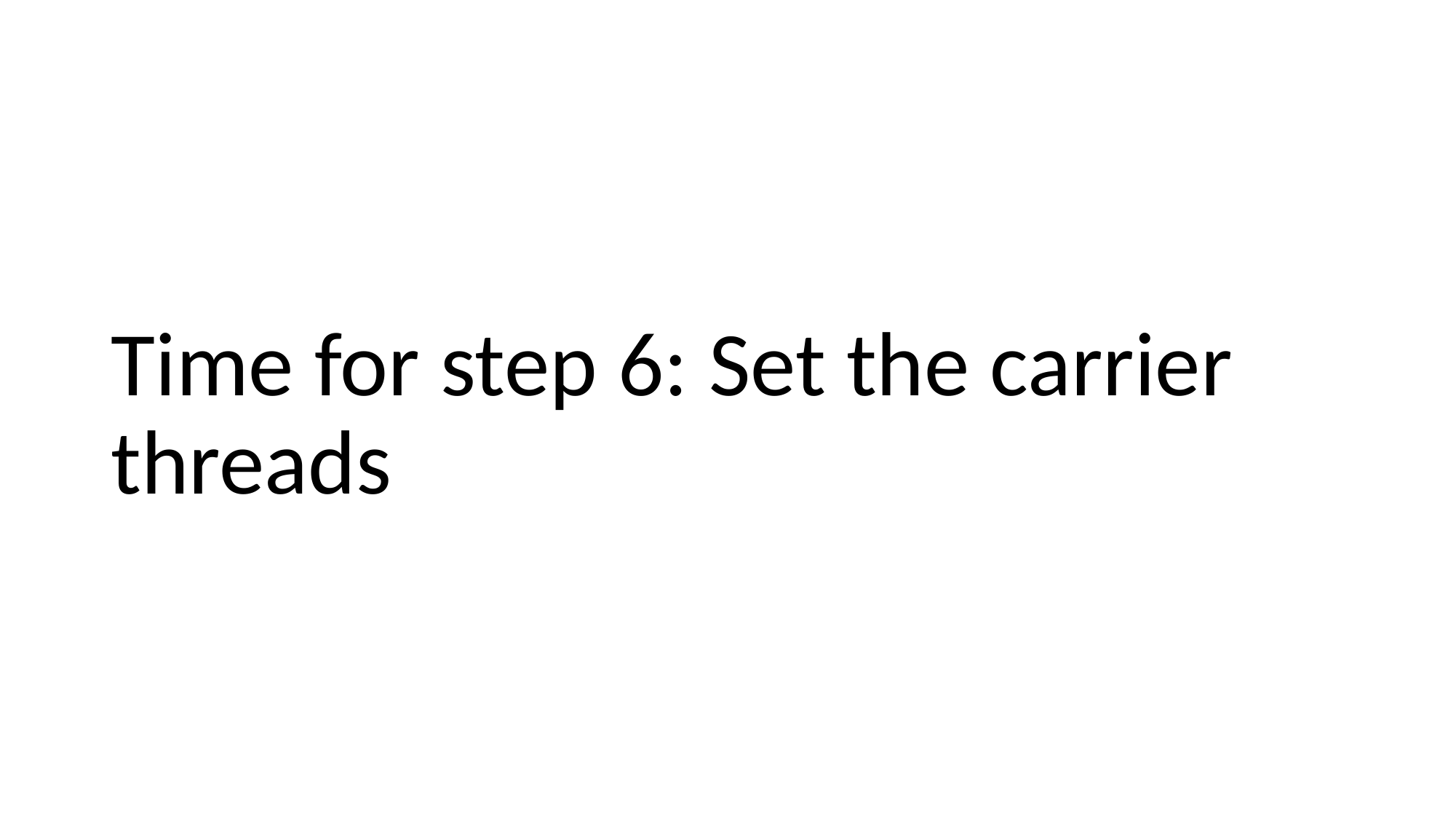

# Time for step 6: Set the carrier threads